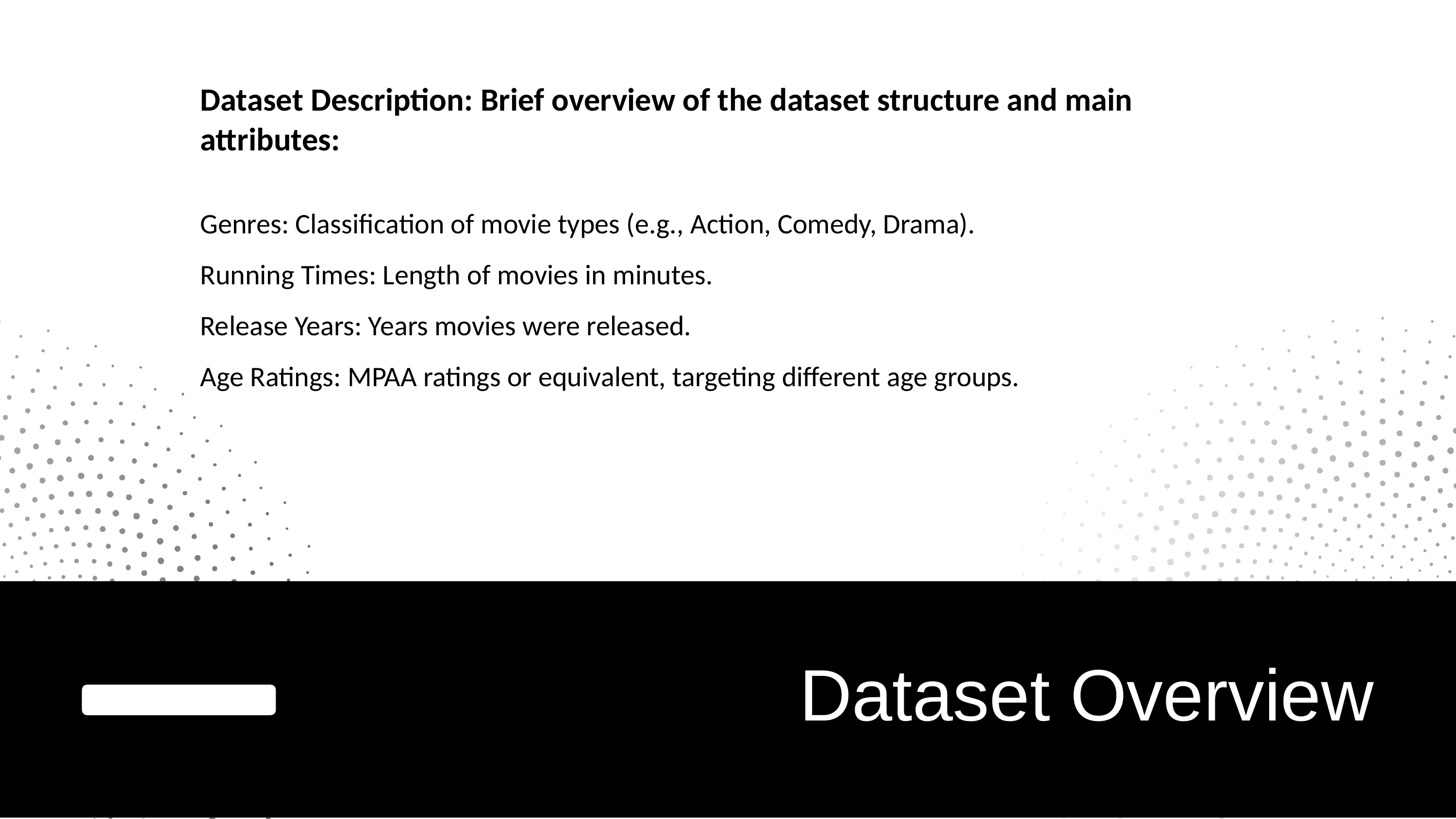

Dataset Description: Brief overview of the dataset structure and main attributes:
Genres: Classification of movie types (e.g., Action, Comedy, Drama).
Running Times: Length of movies in minutes.
Release Years: Years movies were released.
Age Ratings: MPAA ratings or equivalent, targeting different age groups.

Dataset Overview